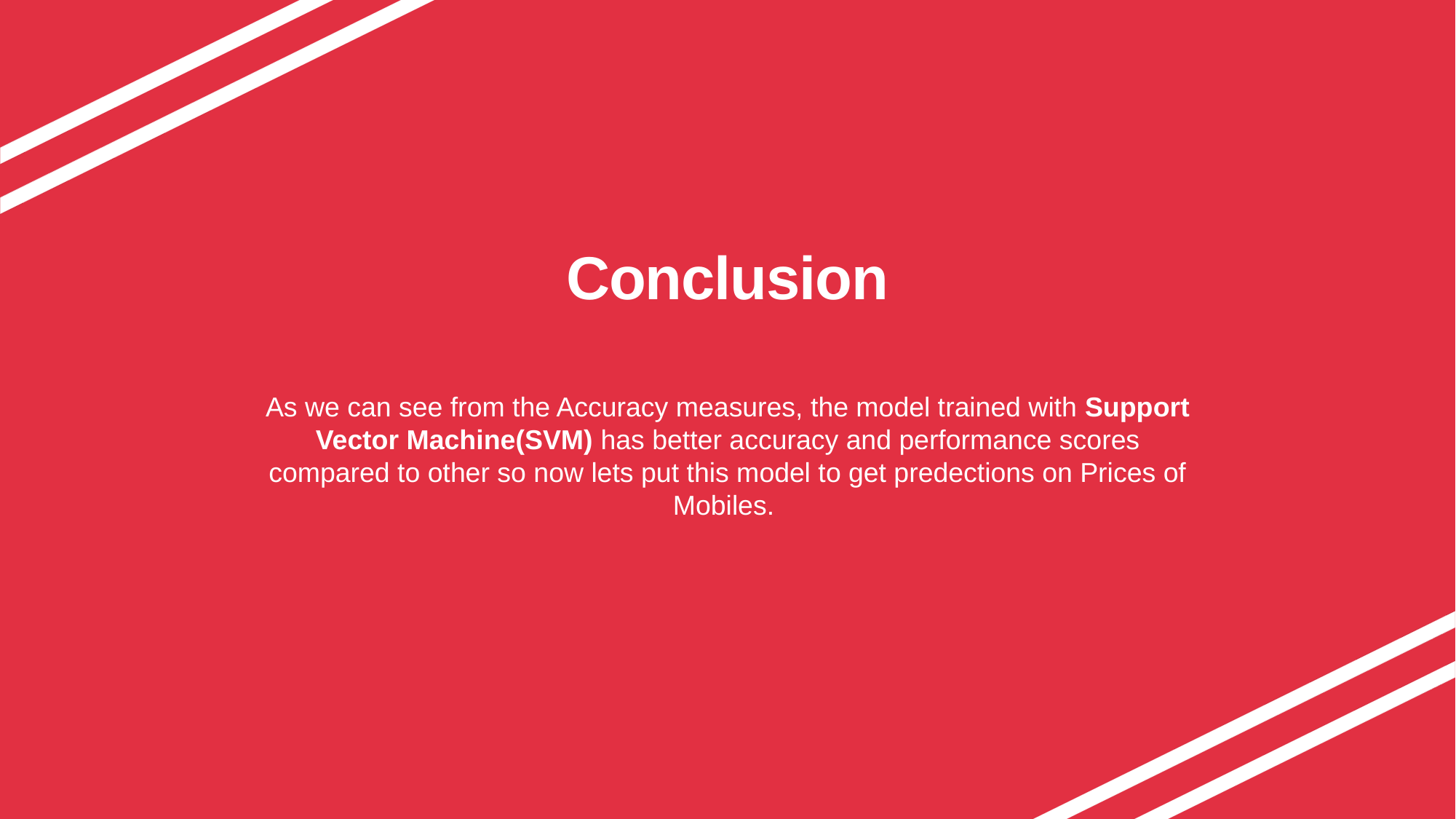

# Conclusion
As we can see from the Accuracy measures, the model trained with Support Vector Machine(SVM) has better accuracy and performance scores compared to other so now lets put this model to get predections on Prices of Mobiles.